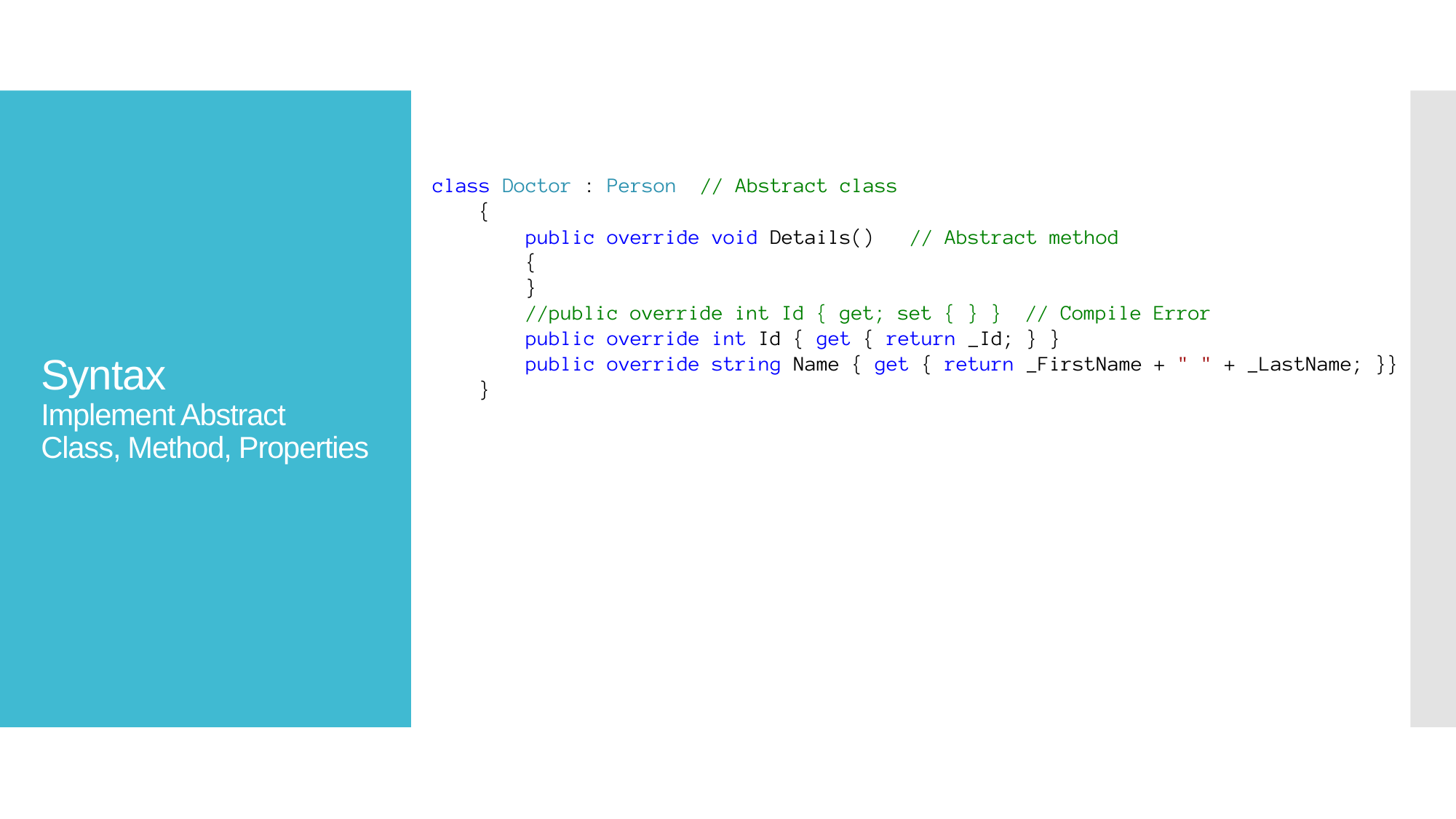

# Syntax Implement Abstract Class, Method, Properties
class Doctor : Person  // Abstract class
    {
        public override void Details()   // Abstract method
        {
        }
        //public override int Id { get; set { } }  // Compile Error
        public override int Id { get { return _Id; } }
        public override string Name { get { return _FirstName + " " + _LastName; }}
    }